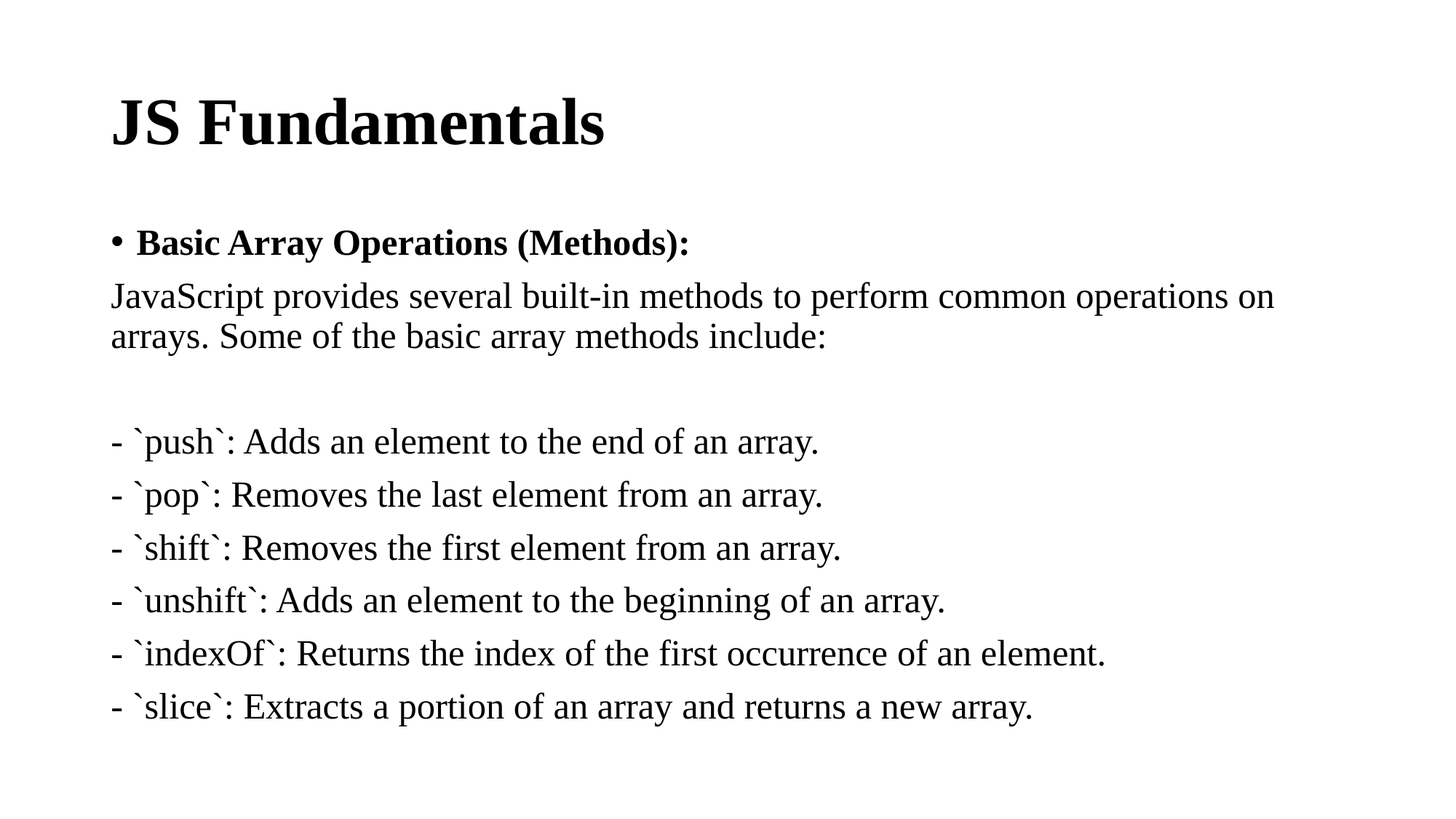

# JS Fundamentals
Basic Array Operations (Methods):
JavaScript provides several built-in methods to perform common operations on arrays. Some of the basic array methods include:

- `push`: Adds an element to the end of an array.
- `pop`: Removes the last element from an array.
- `shift`: Removes the first element from an array.
- `unshift`: Adds an element to the beginning of an array.
- `indexOf`: Returns the index of the first occurrence of an element.
- `slice`: Extracts a portion of an array and returns a new array.